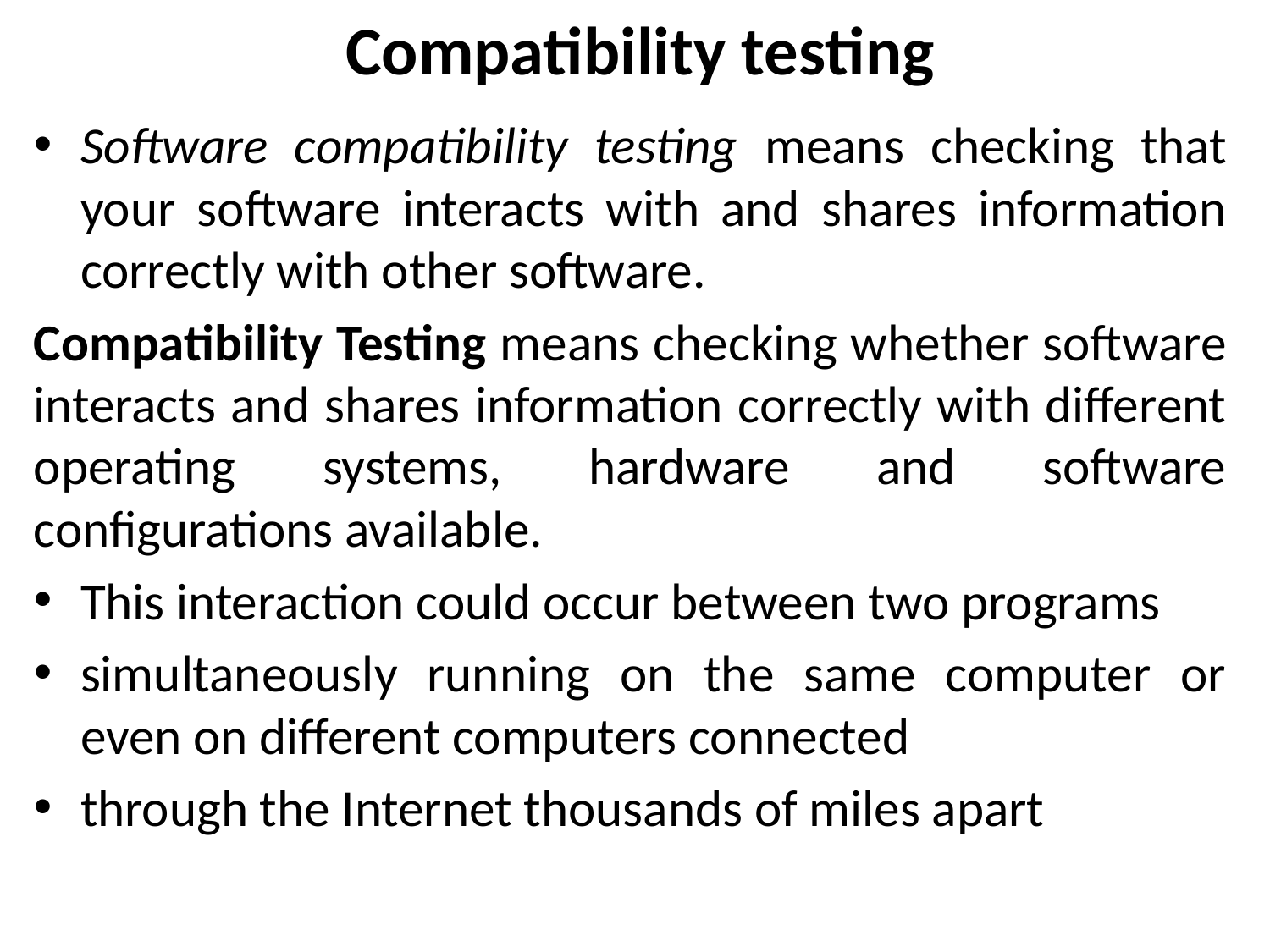

# Compatibility testing
Software compatibility testing means checking that your software interacts with and shares information correctly with other software.
Compatibility Testing means checking whether software interacts and shares information correctly with different operating systems, hardware and software configurations available.
This interaction could occur between two programs
simultaneously running on the same computer or even on different computers connected
through the Internet thousands of miles apart